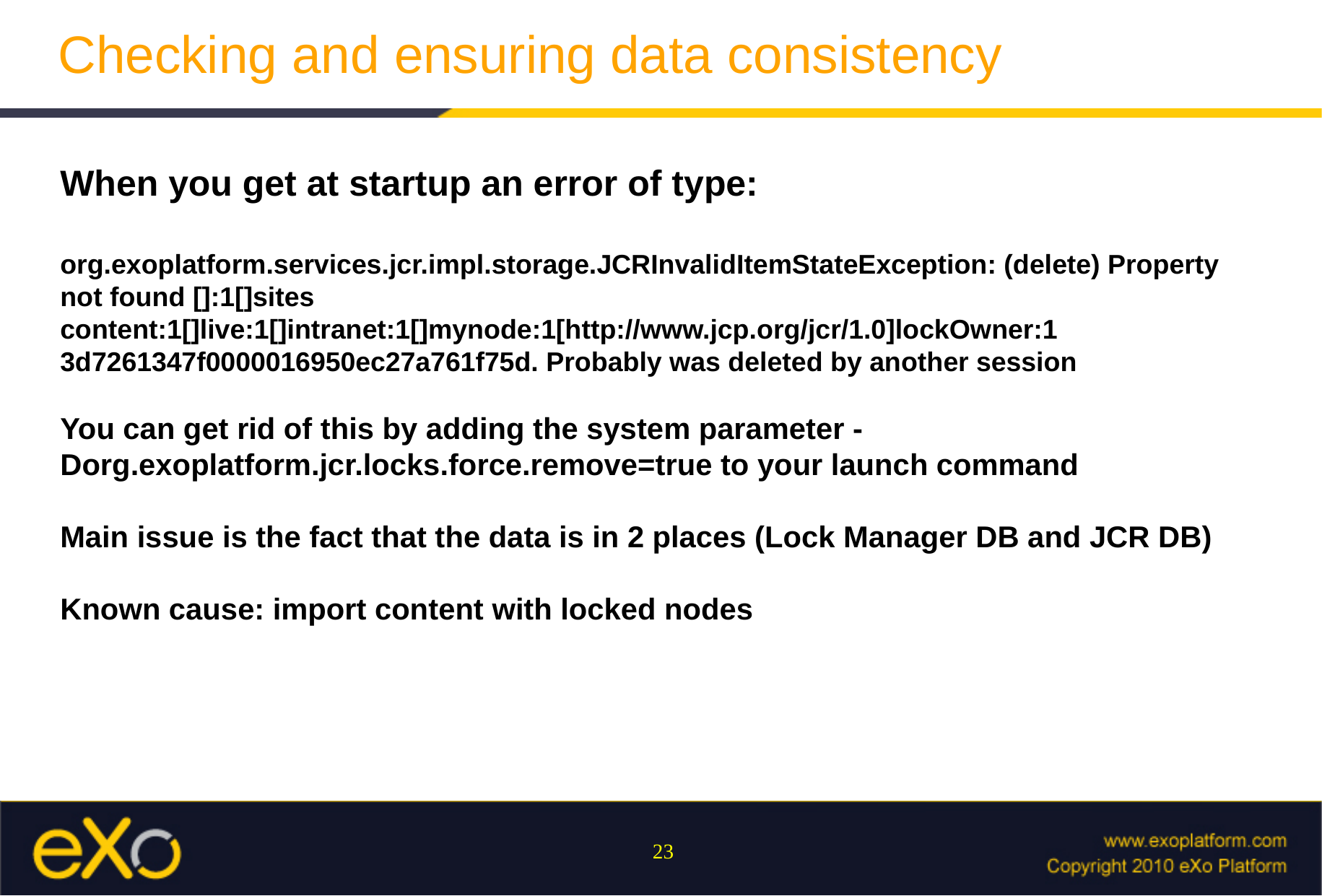

Checking and ensuring data consistency
When you get at startup an error of type:

org.exoplatform.services.jcr.impl.storage.JCRInvalidItemStateException: (delete) Property not found []:1[]sites content:1[]live:1[]intranet:1[]mynode:1[http://www.jcp.org/jcr/1.0]lockOwner:1 3d7261347f0000016950ec27a761f75d. Probably was deleted by another session

You can get rid of this by adding the system parameter -Dorg.exoplatform.jcr.locks.force.remove=true to your launch command

Main issue is the fact that the data is in 2 places (Lock Manager DB and JCR DB)

Known cause: import content with locked nodes